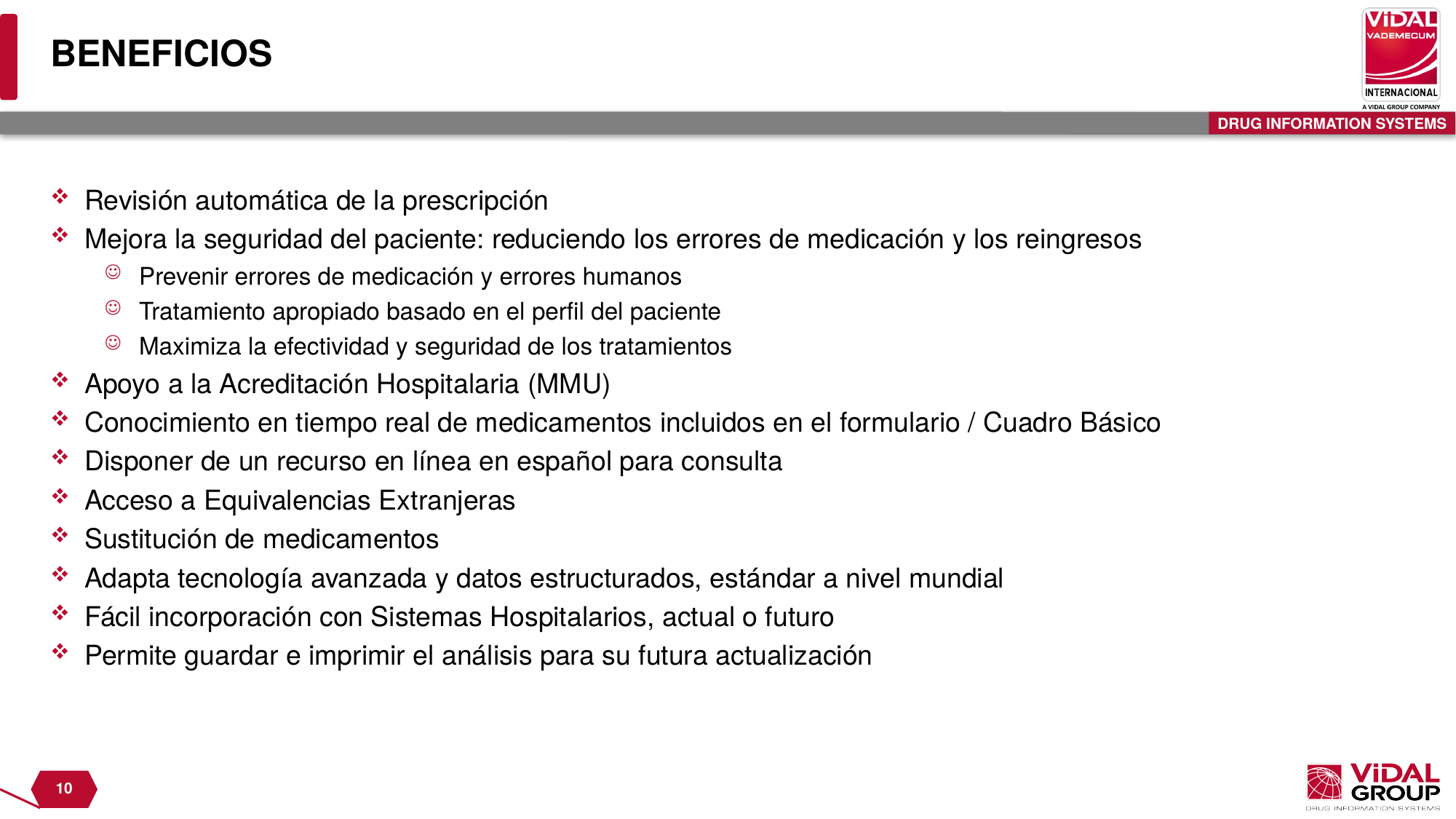

# Beneficios
Revisión automática de la prescripción
Mejora la seguridad del paciente: reduciendo los errores de medicación y los reingresos
Prevenir errores de medicación y errores humanos
Tratamiento apropiado basado en el perfil del paciente
Maximiza la efectividad y seguridad de los tratamientos
Apoyo a la Acreditación Hospitalaria (MMU)
Conocimiento en tiempo real de medicamentos incluidos en el formulario / Cuadro Básico
Disponer de un recurso en línea en español para consulta
Acceso a Equivalencias Extranjeras
Sustitución de medicamentos
Adapta tecnología avanzada y datos estructurados, estándar a nivel mundial
Fácil incorporación con Sistemas Hospitalarios, actual o futuro
Permite guardar e imprimir el análisis para su futura actualización